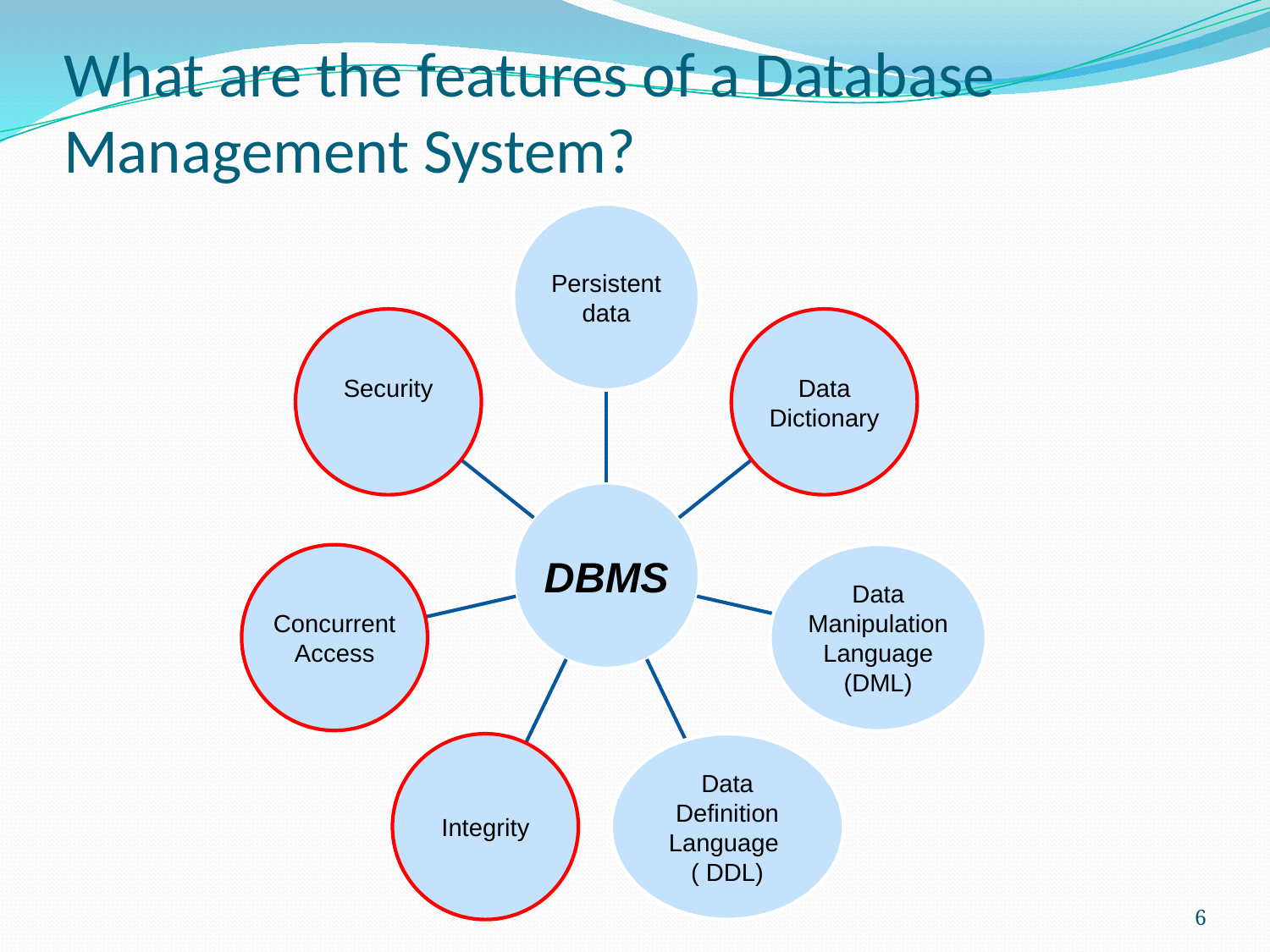

# What are the features of a Database Management System?

Persistent data

Security

Data Dictionary

DBMS

Data Manipulation Language (DML)
Concurrent
Access

Integrity
Data Definition Language
( DDL)
6